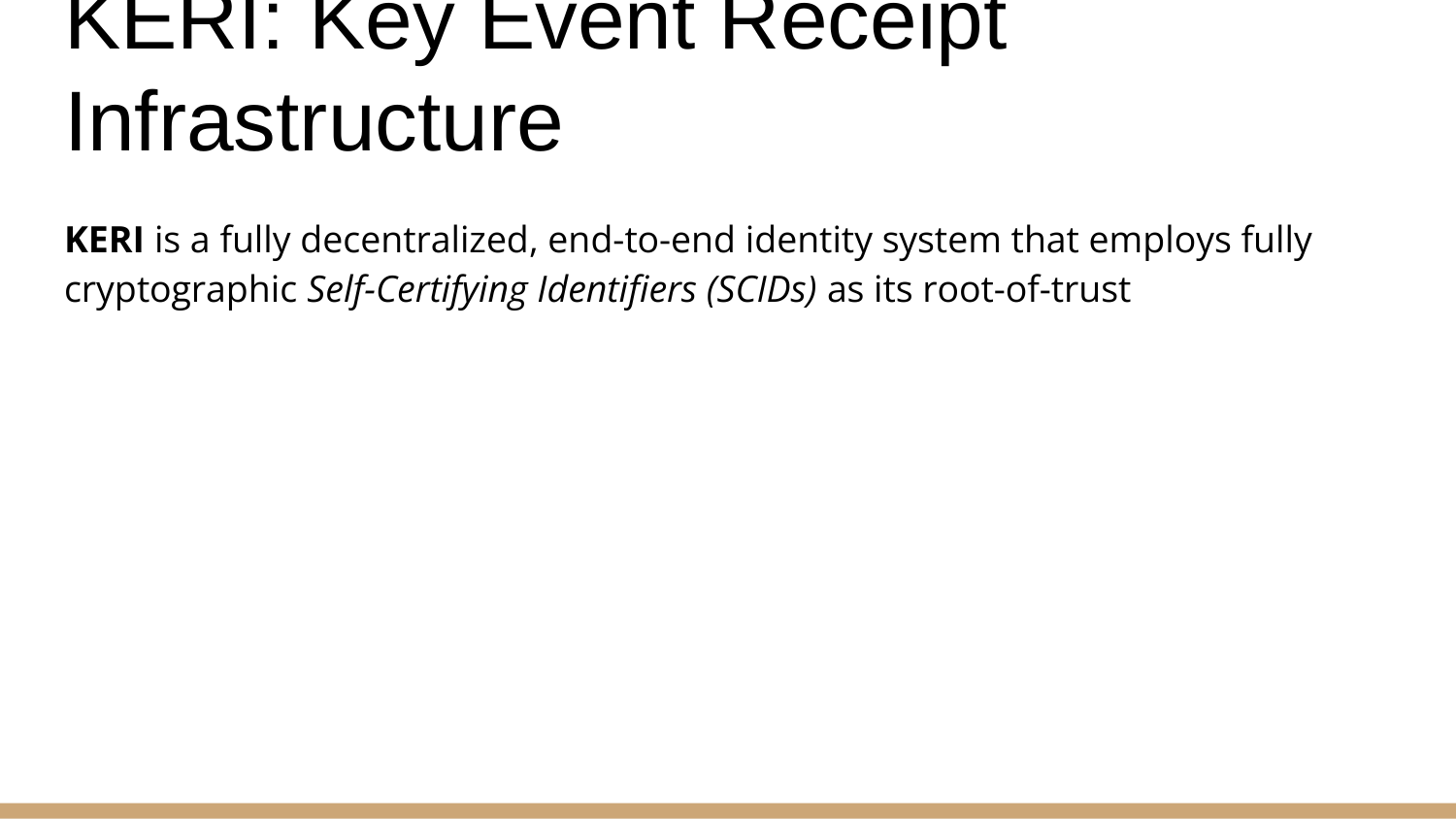

# KERI: Key Event Receipt Infrastructure
KERI is a fully decentralized, end-to-end identity system that employs fully cryptographic Self-Certifying Identifiers (SCIDs) as its root-of-trust